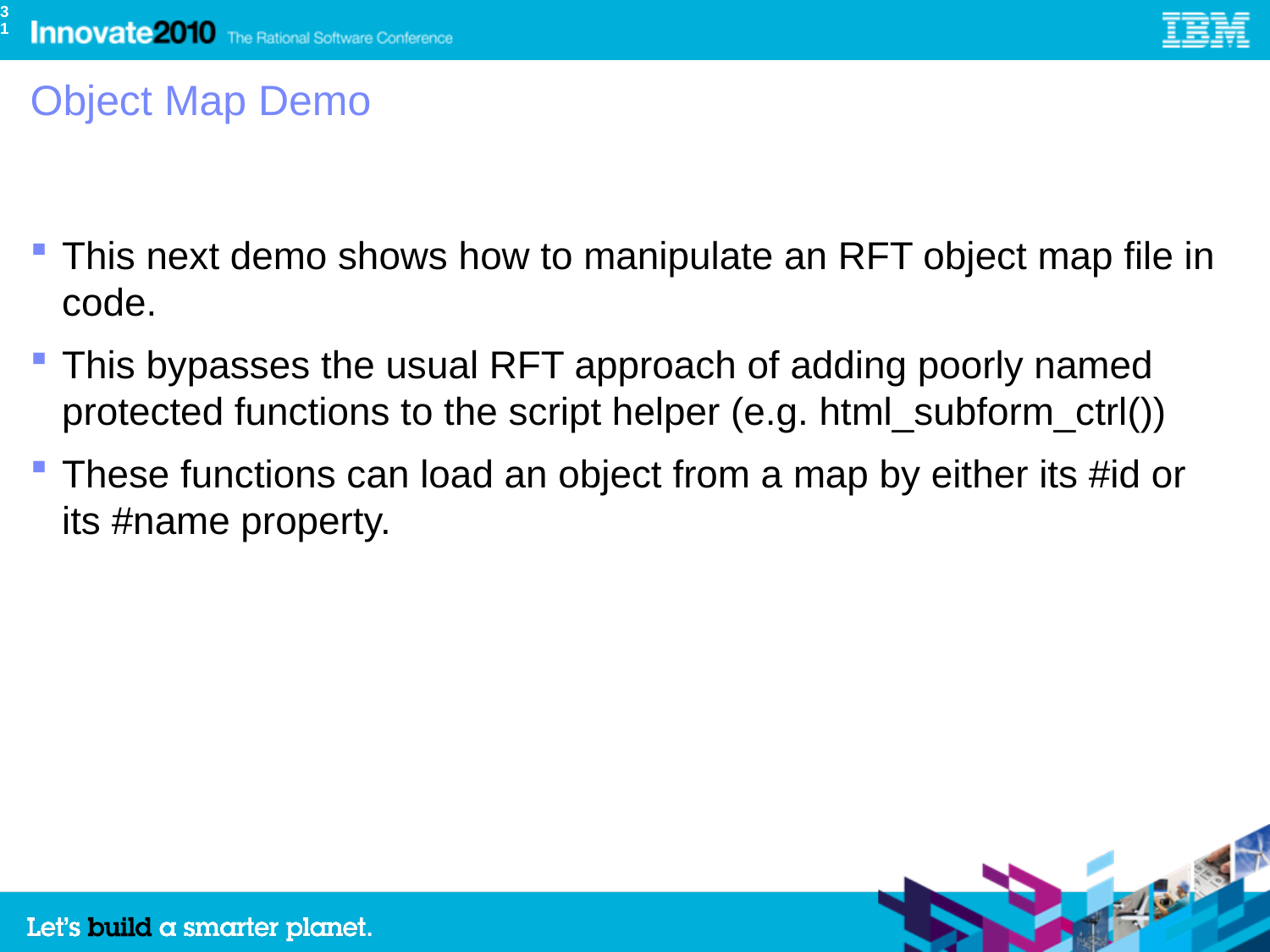

31
# Object Map Demo
This next demo shows how to manipulate an RFT object map file in code.
This bypasses the usual RFT approach of adding poorly named protected functions to the script helper (e.g. html_subform_ctrl())
These functions can load an object from a map by either its #id or its #name property.